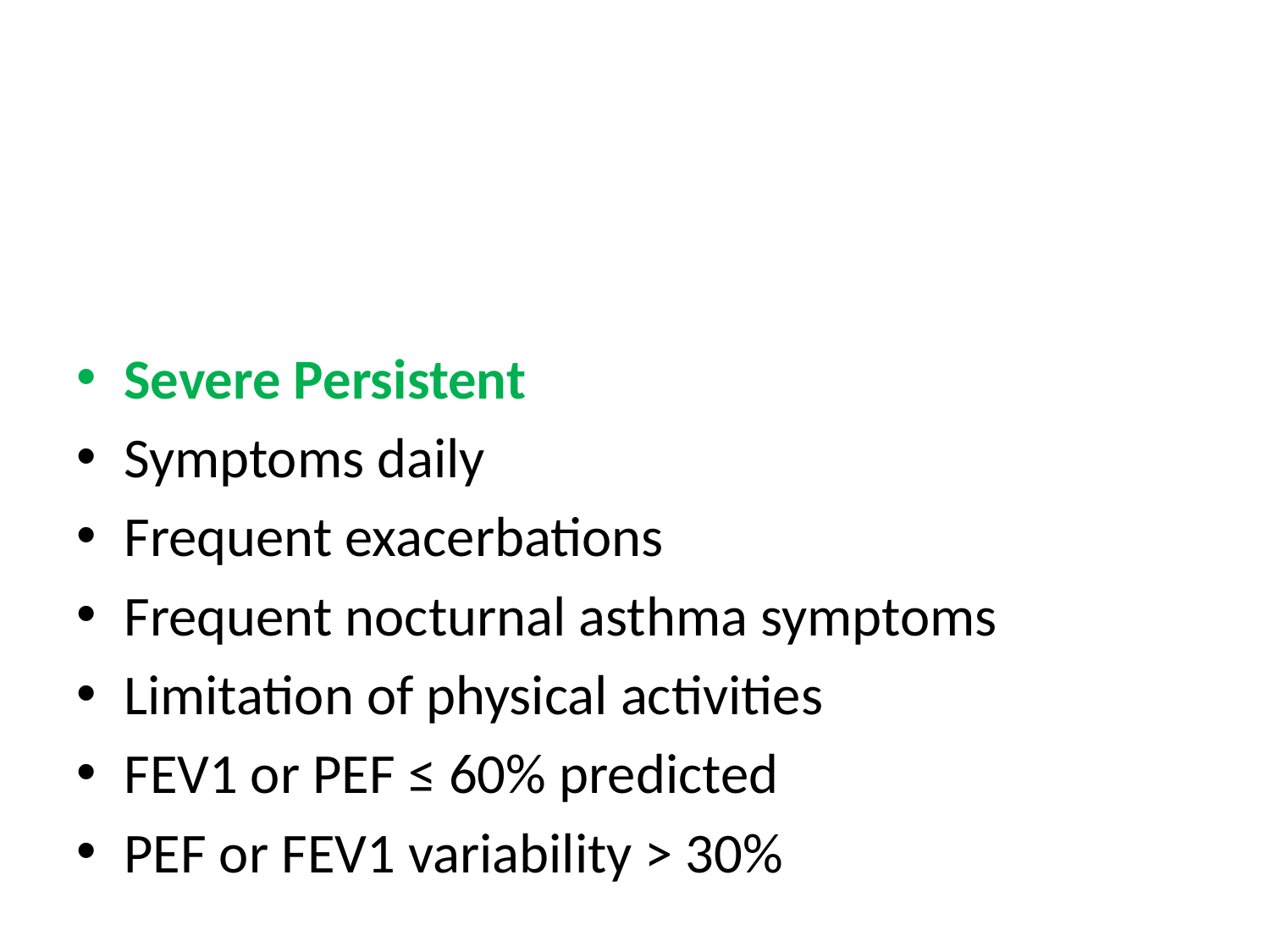

#

Severe Persistent
Symptoms daily
Frequent exacerbations
Frequent nocturnal asthma symptoms
Limitation of physical activities
FEV1 or PEF ≤ 60% predicted
PEF or FEV1 variability > 30%